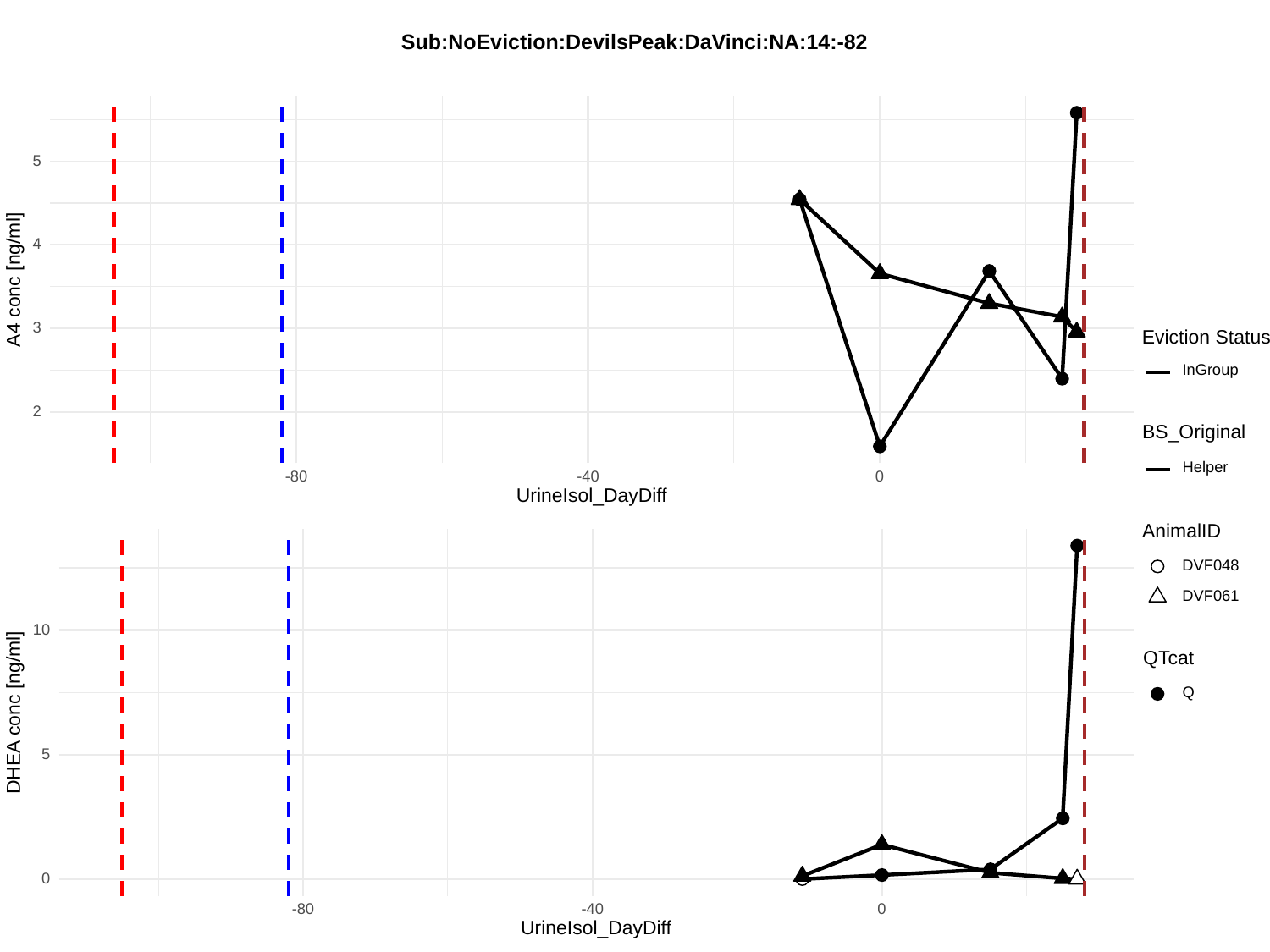

Sub:NoEviction:DevilsPeak:DaVinci:NA:14:-82

5

4

A4 conc [ng/ml]

3

Eviction Status
InGroup

2

BS_Original

Helper

-80
-40
0
UrineIsol_DayDiff
AnimalID

DVF048

DVF061
10

QTcat
Q

DHEA conc [ng/ml]
5

0

-80
-40
0
UrineIsol_DayDiff